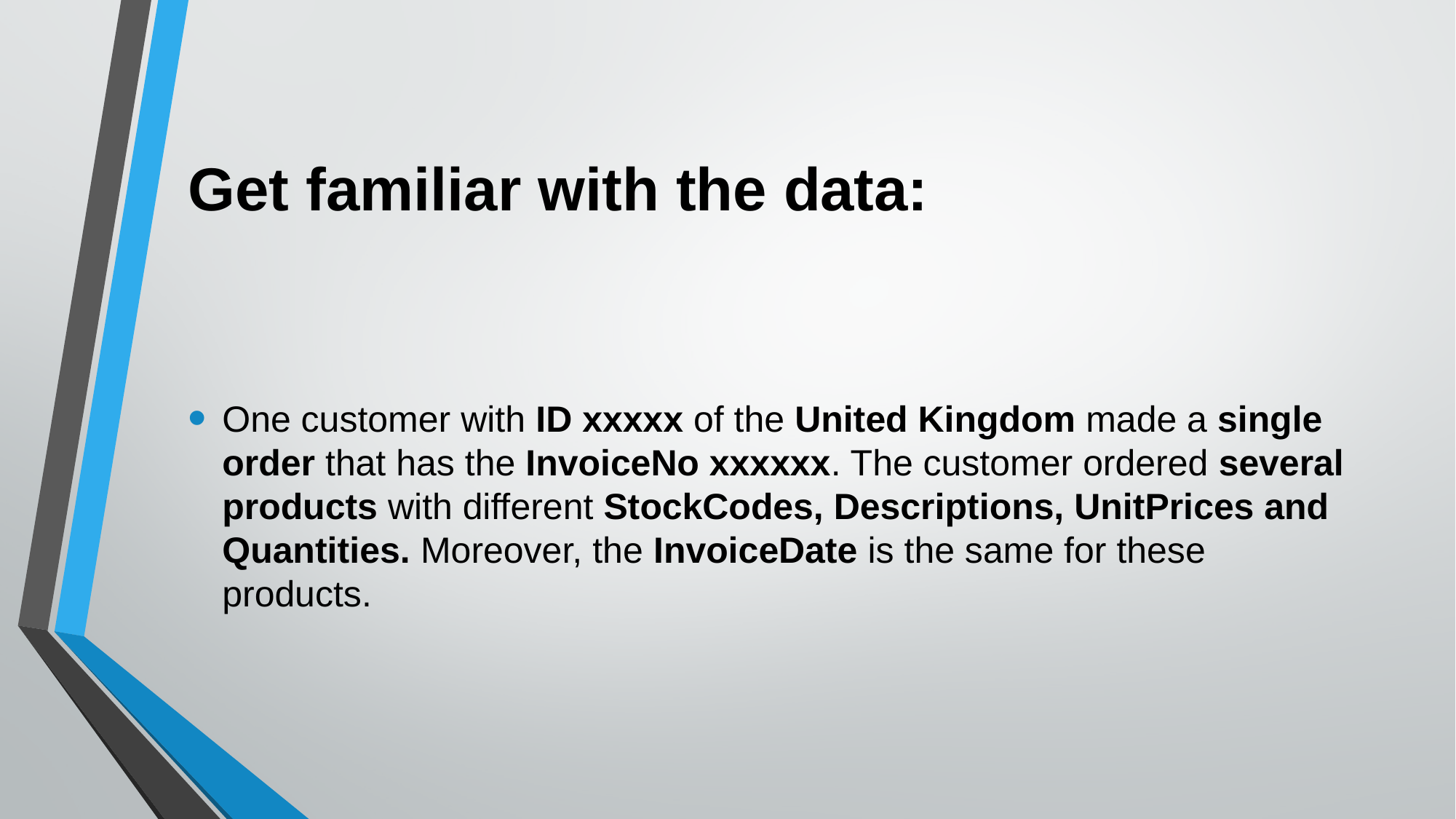

# Get familiar with the data:
One customer with ID xxxxx of the United Kingdom made a single order that has the InvoiceNo xxxxxx. The customer ordered several products with different StockCodes, Descriptions, UnitPrices and Quantities. Moreover, the InvoiceDate is the same for these products.